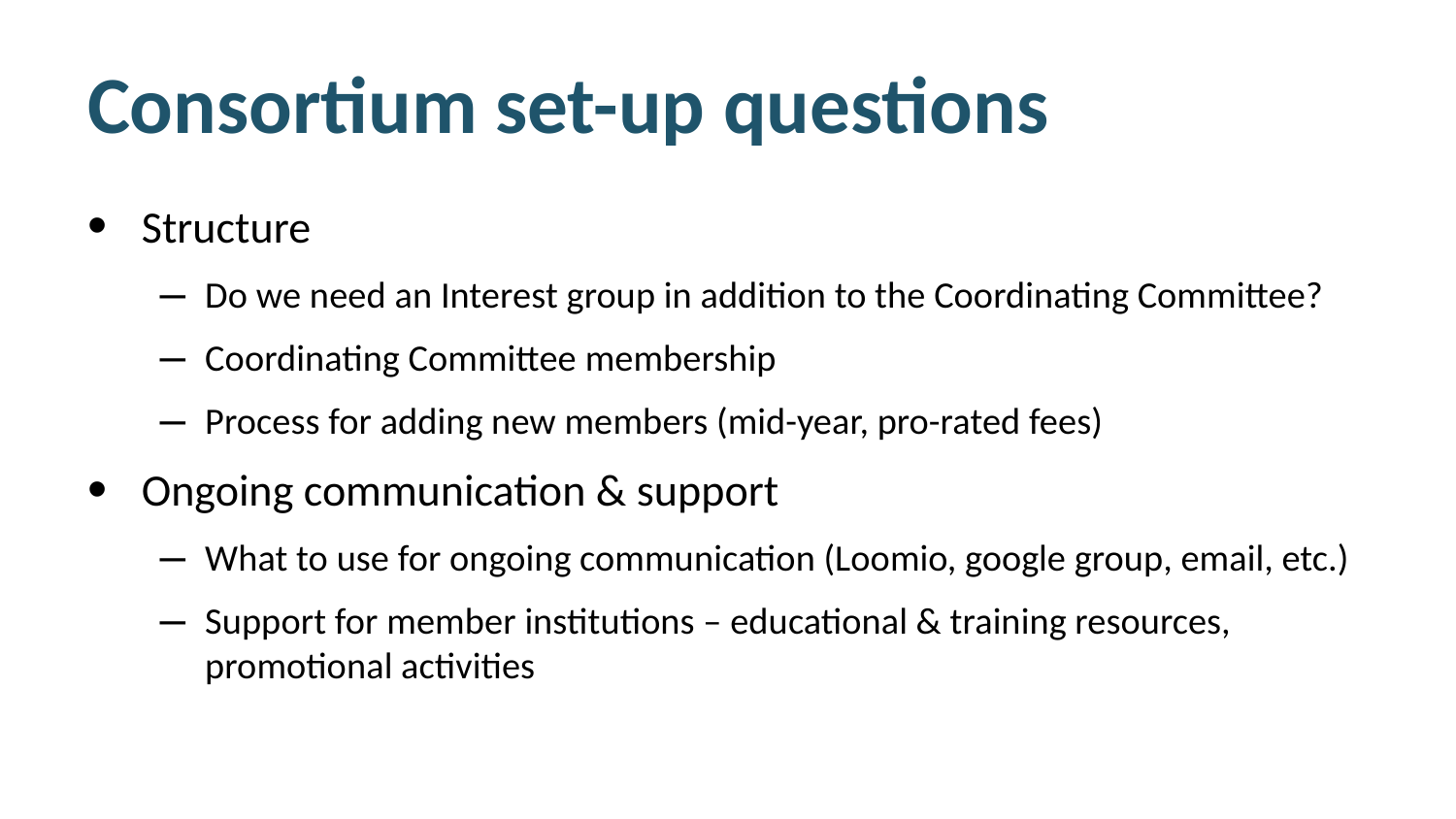

# Consortium set-up questions
Structure
Do we need an Interest group in addition to the Coordinating Committee?
Coordinating Committee membership
Process for adding new members (mid-year, pro-rated fees)
Ongoing communication & support
What to use for ongoing communication (Loomio, google group, email, etc.)
Support for member institutions – educational & training resources, promotional activities